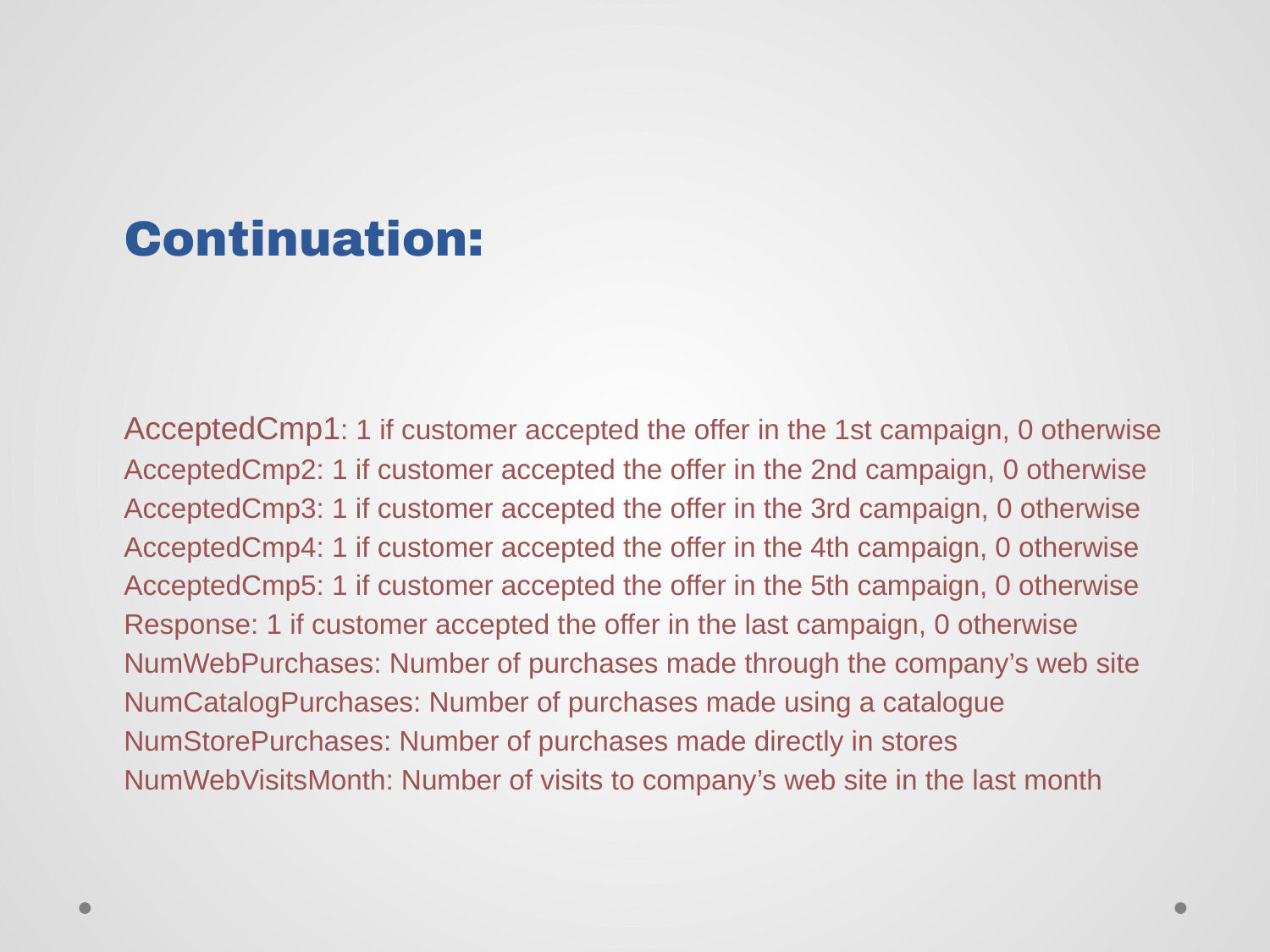

# Continuation: AcceptedCmp1: 1 if customer accepted the offer in the 1st campaign, 0 otherwise AcceptedCmp2: 1 if customer accepted the offer in the 2nd campaign, 0 otherwise AcceptedCmp3: 1 if customer accepted the offer in the 3rd campaign, 0 otherwise AcceptedCmp4: 1 if customer accepted the offer in the 4th campaign, 0 otherwise AcceptedCmp5: 1 if customer accepted the offer in the 5th campaign, 0 otherwise Response: 1 if customer accepted the offer in the last campaign, 0 otherwise NumWebPurchases: Number of purchases made through the company’s web site NumCatalogPurchases: Number of purchases made using a catalogue NumStorePurchases: Number of purchases made directly in stores NumWebVisitsMonth: Number of visits to company’s web site in the last month